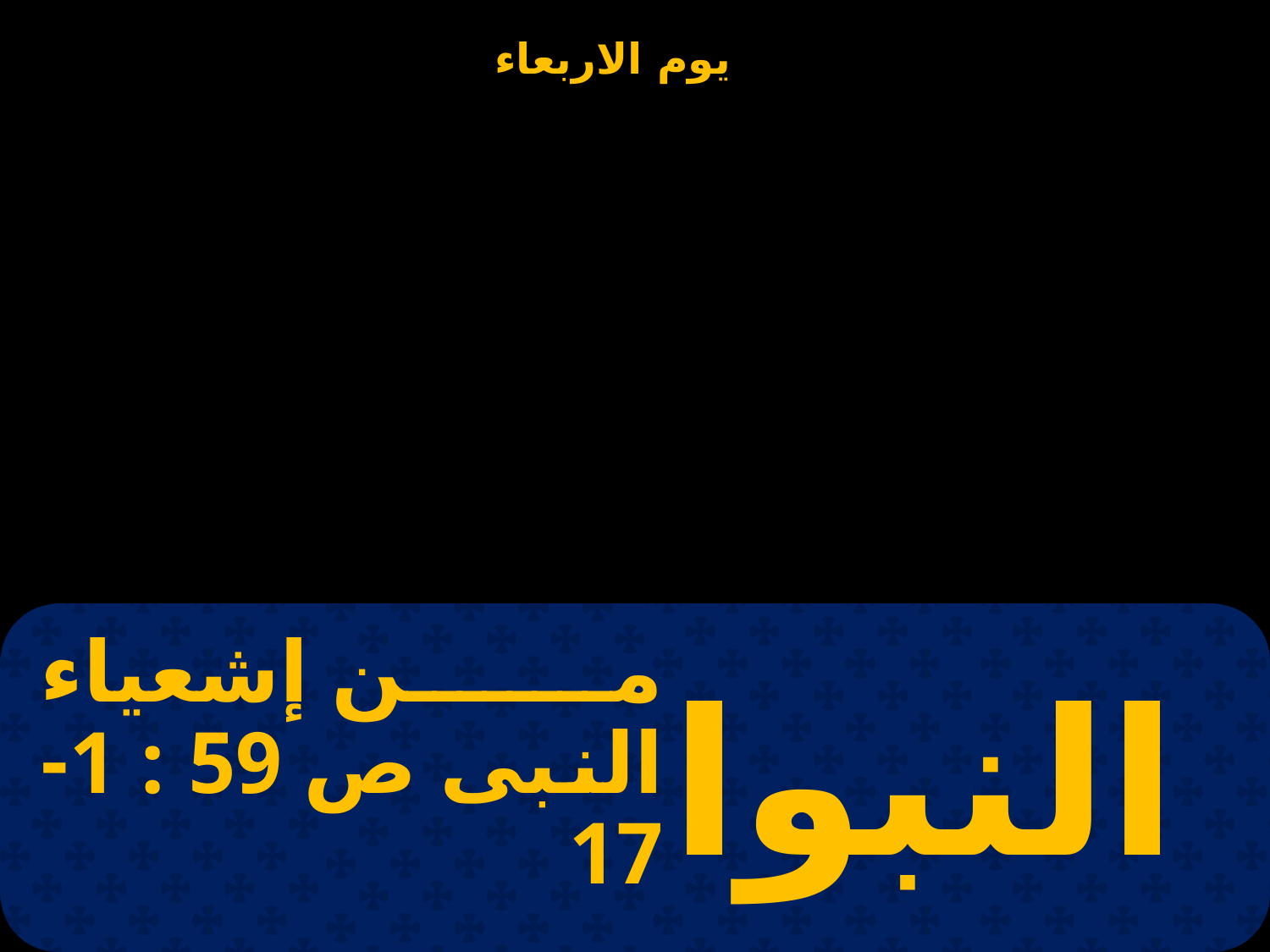

# من إشعياء النبى ص 59 : 1- 17